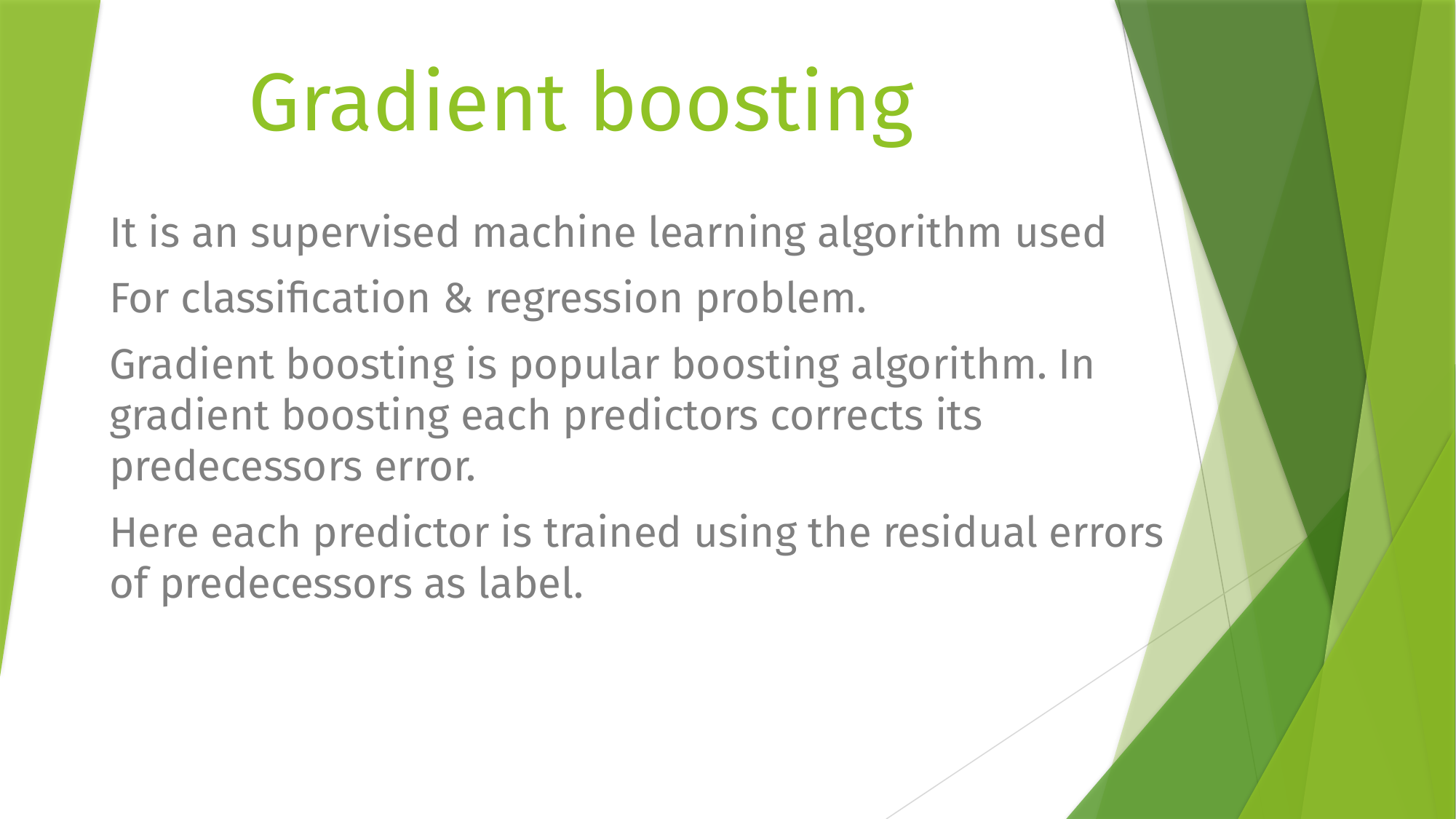

# Gradient boosting
It is an supervised machine learning algorithm used
For classification & regression problem.
Gradient boosting is popular boosting algorithm. In gradient boosting each predictors corrects its predecessors error.
Here each predictor is trained using the residual errors of predecessors as label.